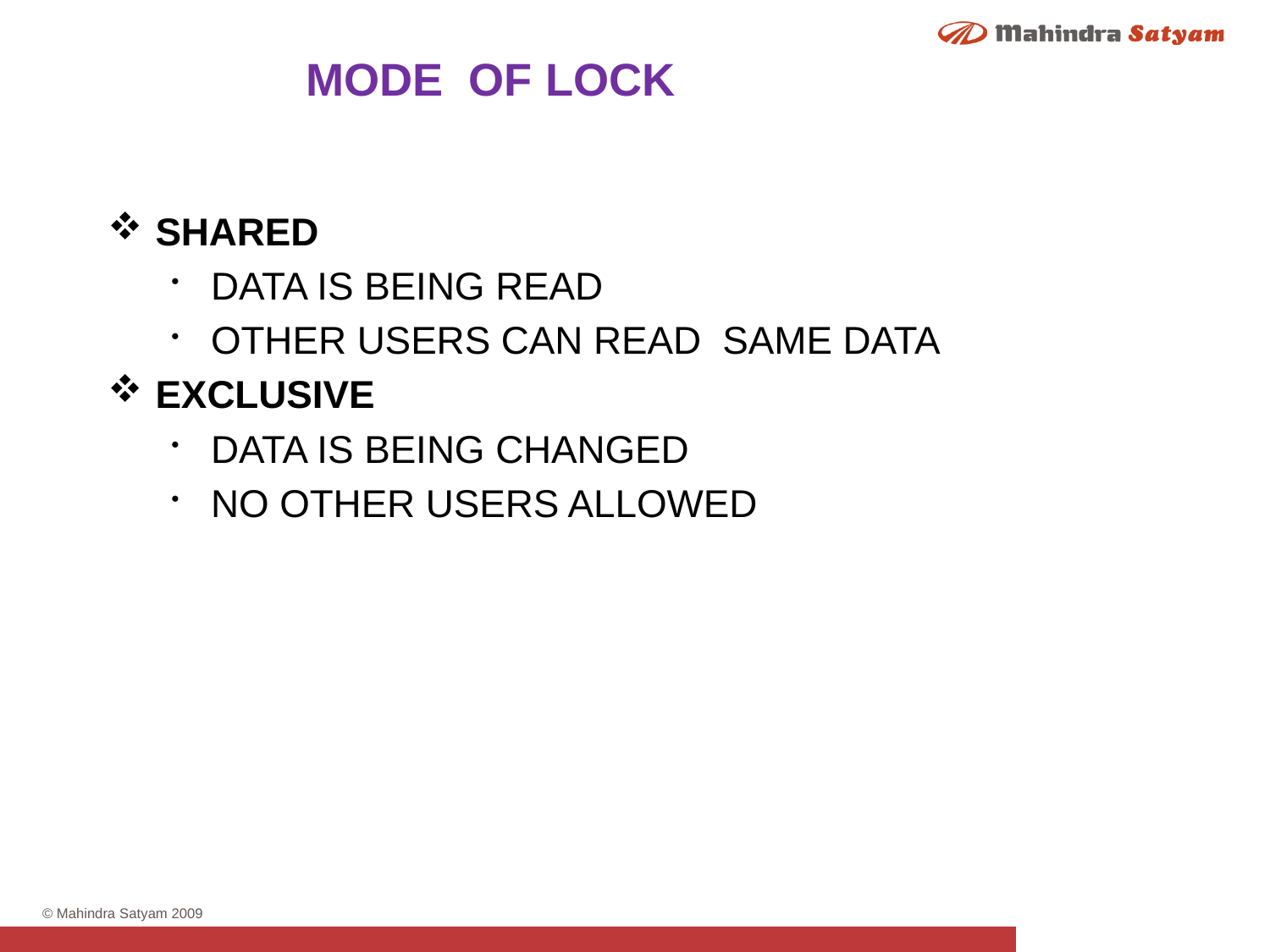

MODE  OF LOCK
SHARED
DATA IS BEING READ
OTHER USERS CAN READ  SAME DATA
EXCLUSIVE
DATA IS BEING CHANGED
NO OTHER USERS ALLOWED